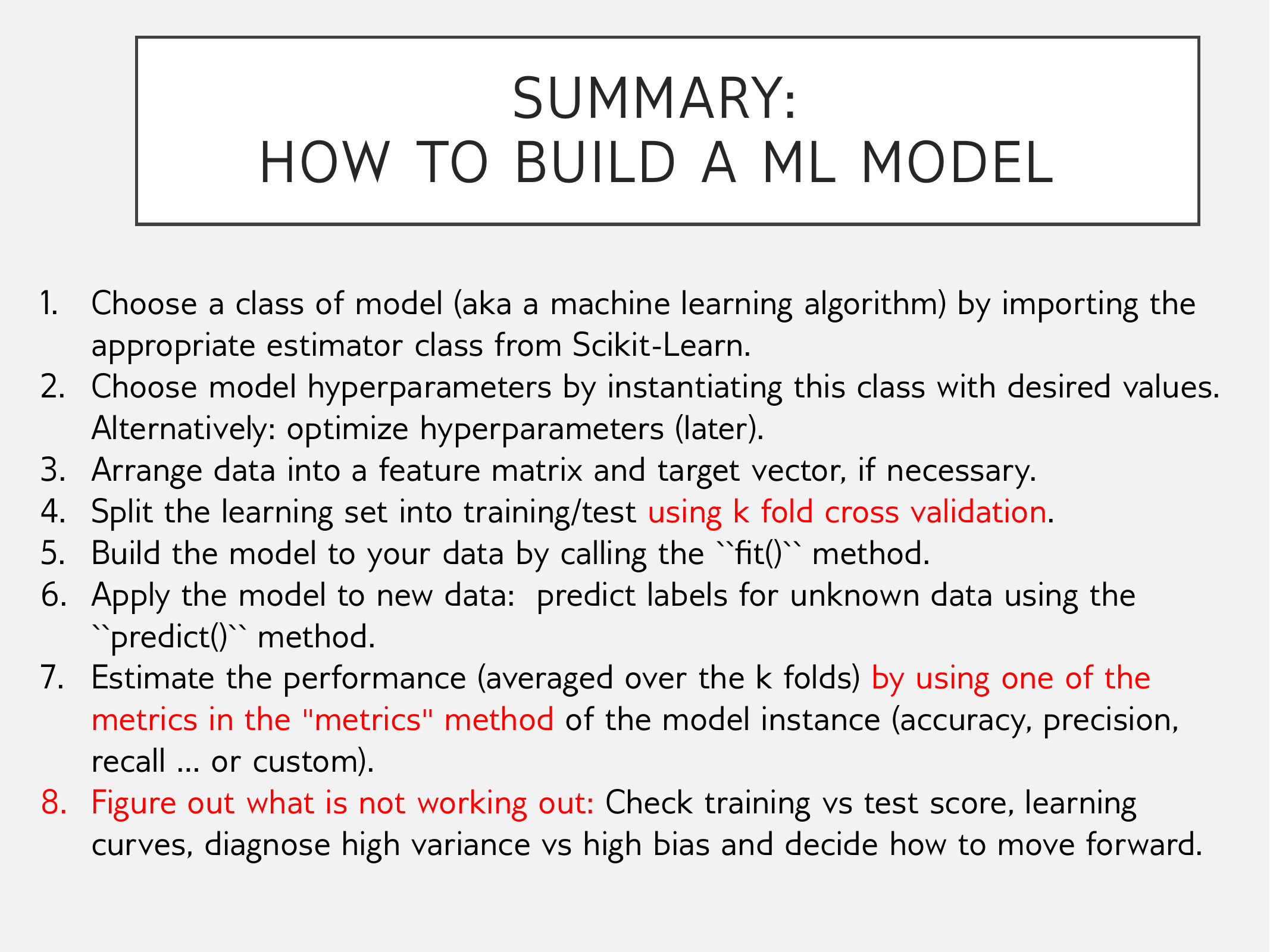

# Summary: how to build a ML model
Choose a class of model (aka a machine learning algorithm) by importing the appropriate estimator class from Scikit-Learn.
Choose model hyperparameters by instantiating this class with desired values.  Alternatively: optimize hyperparameters (later).
Arrange data into a feature matrix and target vector, if necessary.
Split the learning set into training/test using k fold cross validation.
Build the model to your data by calling the ``fit()`` method.
Apply the model to new data:  predict labels for unknown data using the ``predict()`` method.
Estimate the performance (averaged over the k folds) by using one of the metrics in the "metrics" method of the model instance (accuracy, precision, recall … or custom).
Figure out what is not working out: Check training vs test score, learning curves, diagnose high variance vs high bias and decide how to move forward.